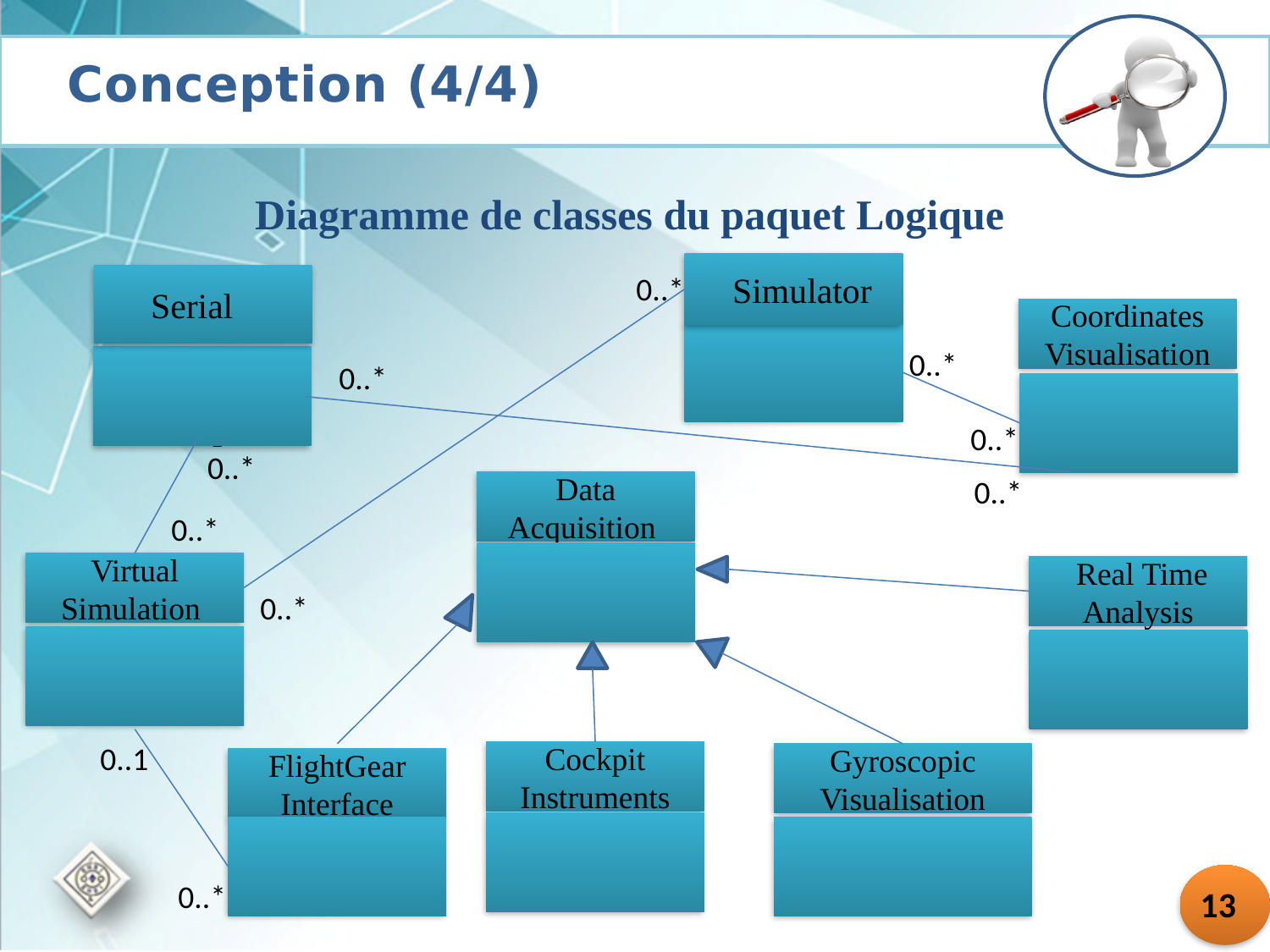

Diagramme de classes du paquet Logique

Conception (4/4)
    Simulator
0..*
     Serial
Coordinates Visualisation

0..*

0..*

0..*
1
0..*
0..*
Data Acquisition
0..*

Virtual Simulation

 Real Time Analysis
0..*

0..1
Cockpit Instruments
Gyroscopic Visualisation
FlightGear Interface

0..*
13